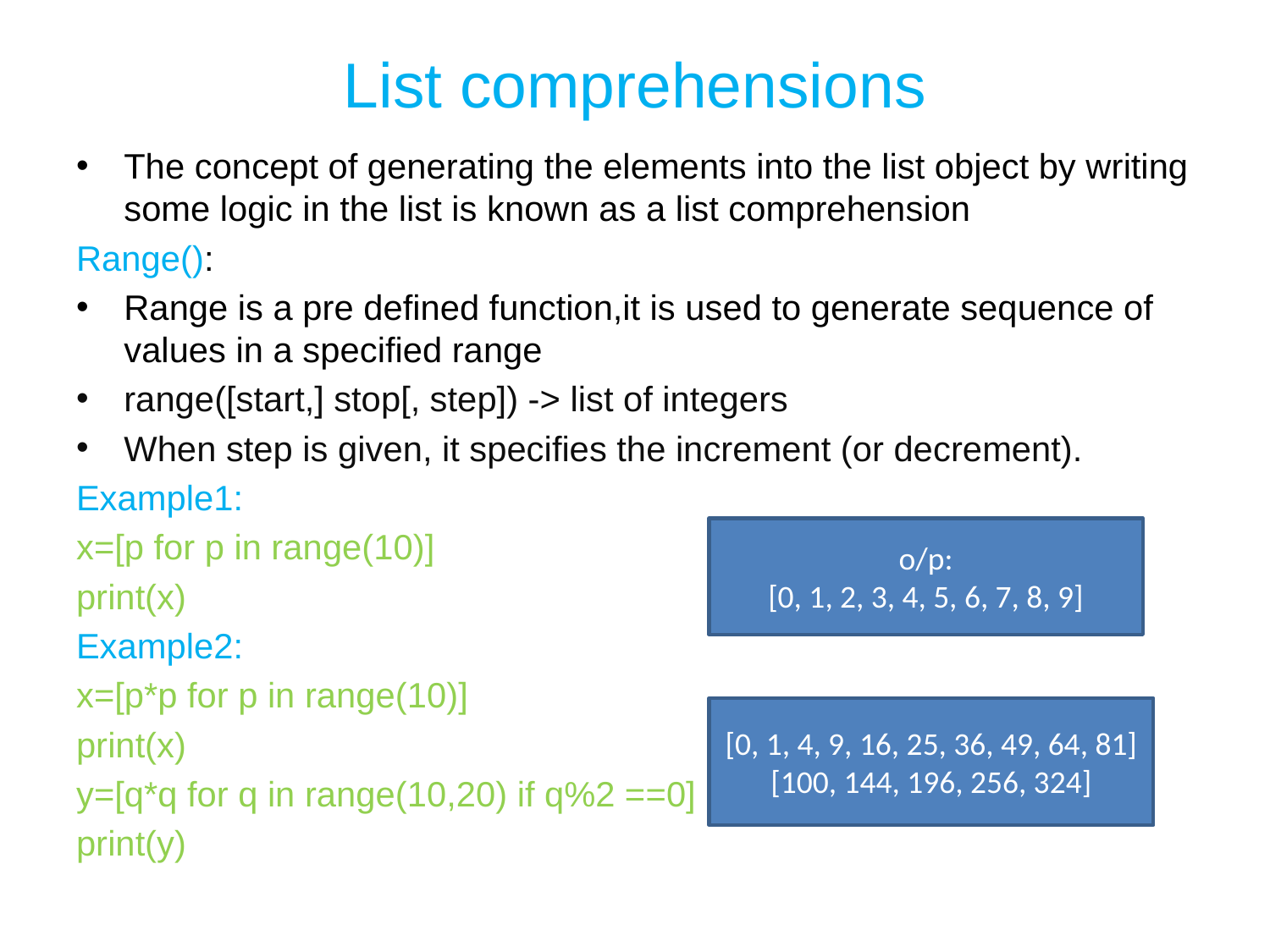

# List comprehensions
The concept of generating the elements into the list object by writing some logic in the list is known as a list comprehension
Range():
Range is a pre defined function,it is used to generate sequence of values in a specified range
range([start,] stop[, step]) -> list of integers
When step is given, it specifies the increment (or decrement).
Example1:
x=[p for p in range(10)]
print(x)
Example2:
x=[p*p for p in range(10)]
print(x)
y=[q*q for q in range(10,20) if q%2 ==0]
print(y)
o/p:
[0, 1, 2, 3, 4, 5, 6, 7, 8, 9]
[0, 1, 4, 9, 16, 25, 36, 49, 64, 81]
[100, 144, 196, 256, 324]